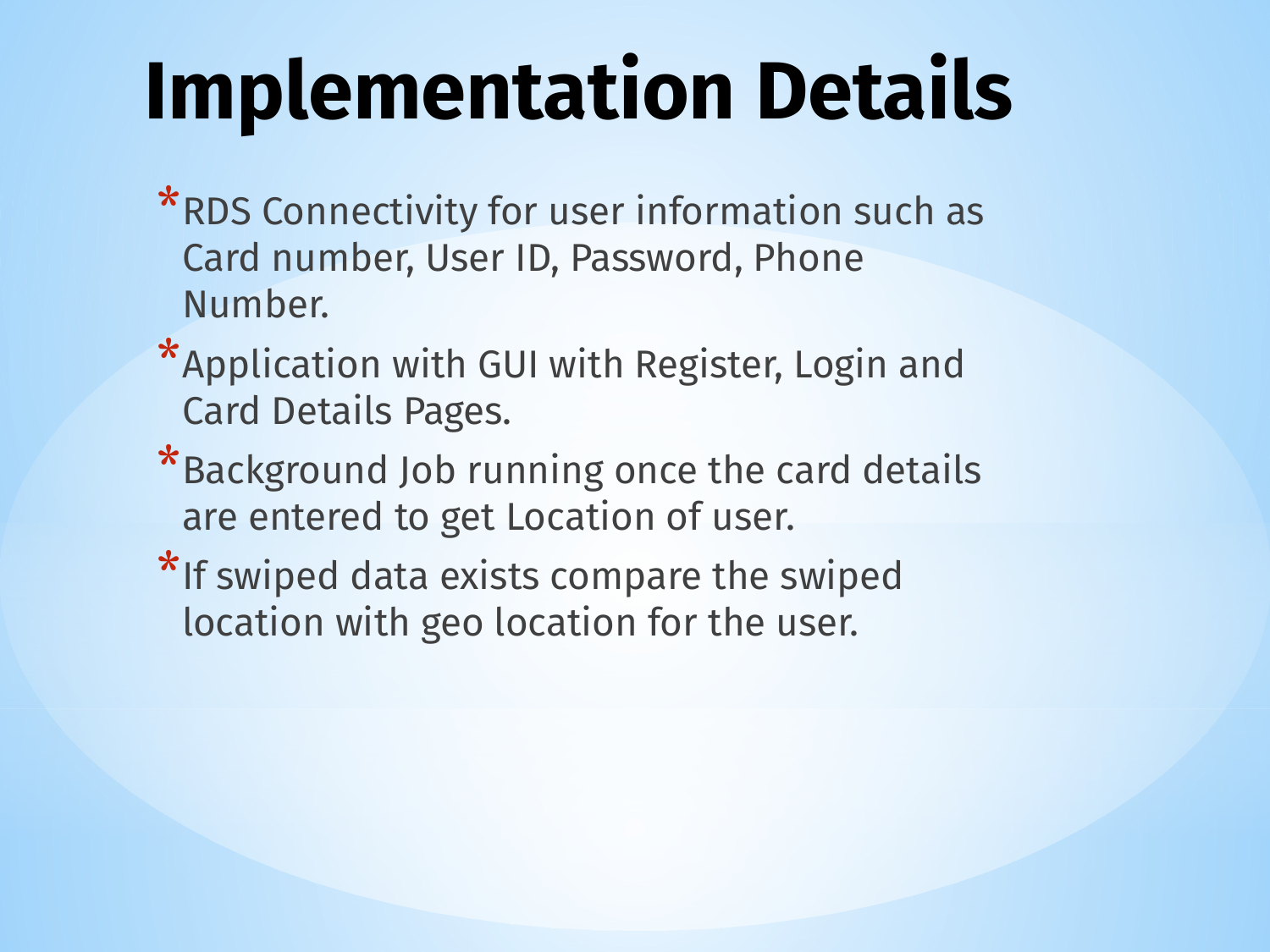

# Implementation Details
RDS Connectivity for user information such as Card number, User ID, Password, Phone Number.
Application with GUI with Register, Login and Card Details Pages.
Background Job running once the card details are entered to get Location of user.
If swiped data exists compare the swiped location with geo location for the user.